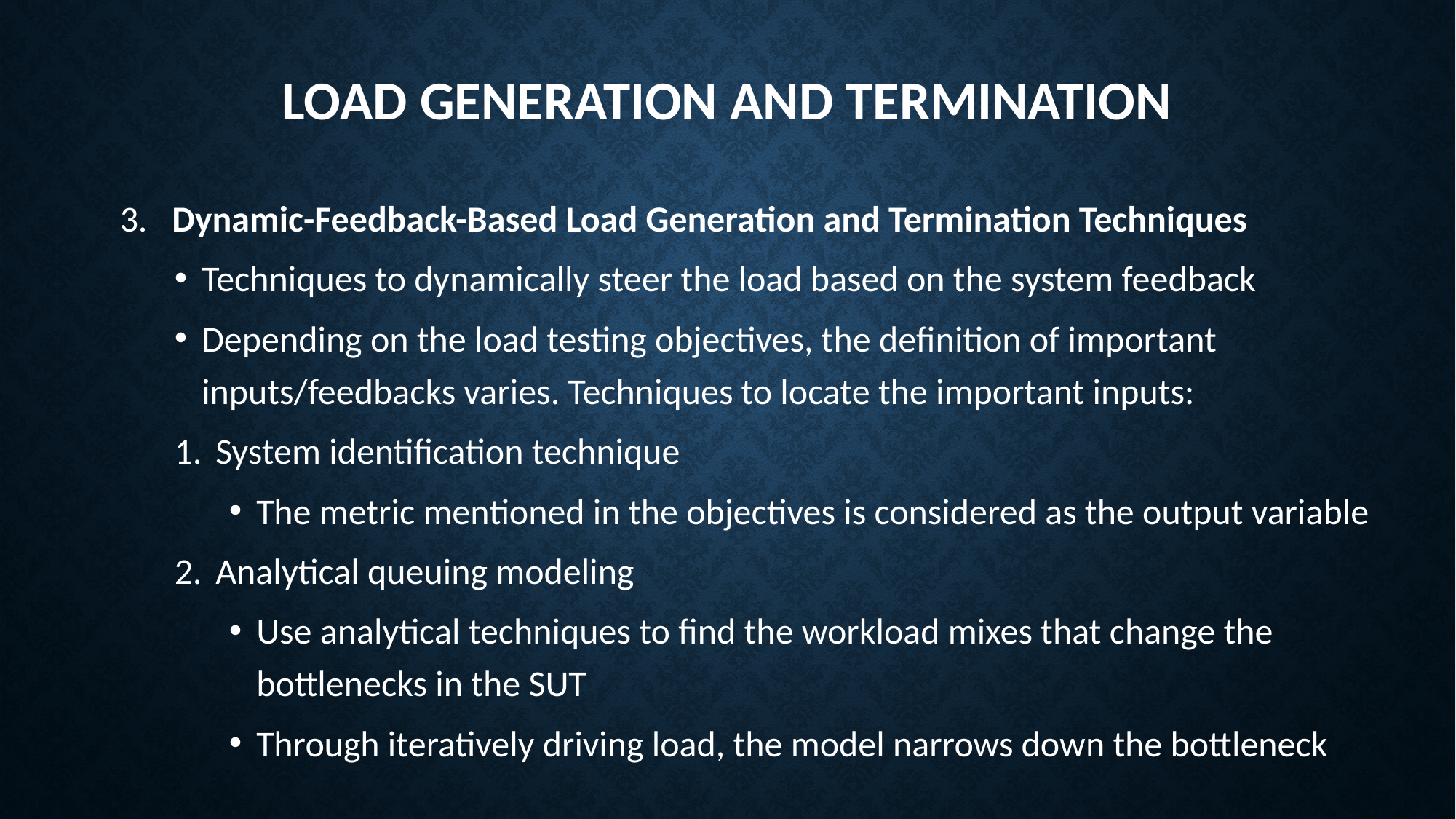

# Load Generation and Termination
3.   Dynamic-Feedback-Based Load Generation and Termination Techniques
Techniques to dynamically steer the load based on the system feedback
Depending on the load testing objectives, the deﬁnition of important inputs/feedbacks varies. Techniques to locate the important inputs:
System identiﬁcation technique
The metric mentioned in the objectives is considered as the output variable
Analytical queuing modeling
Use analytical techniques to ﬁnd the workload mixes that change the bottlenecks in the SUT
Through iteratively driving load, the model narrows down the bottleneck